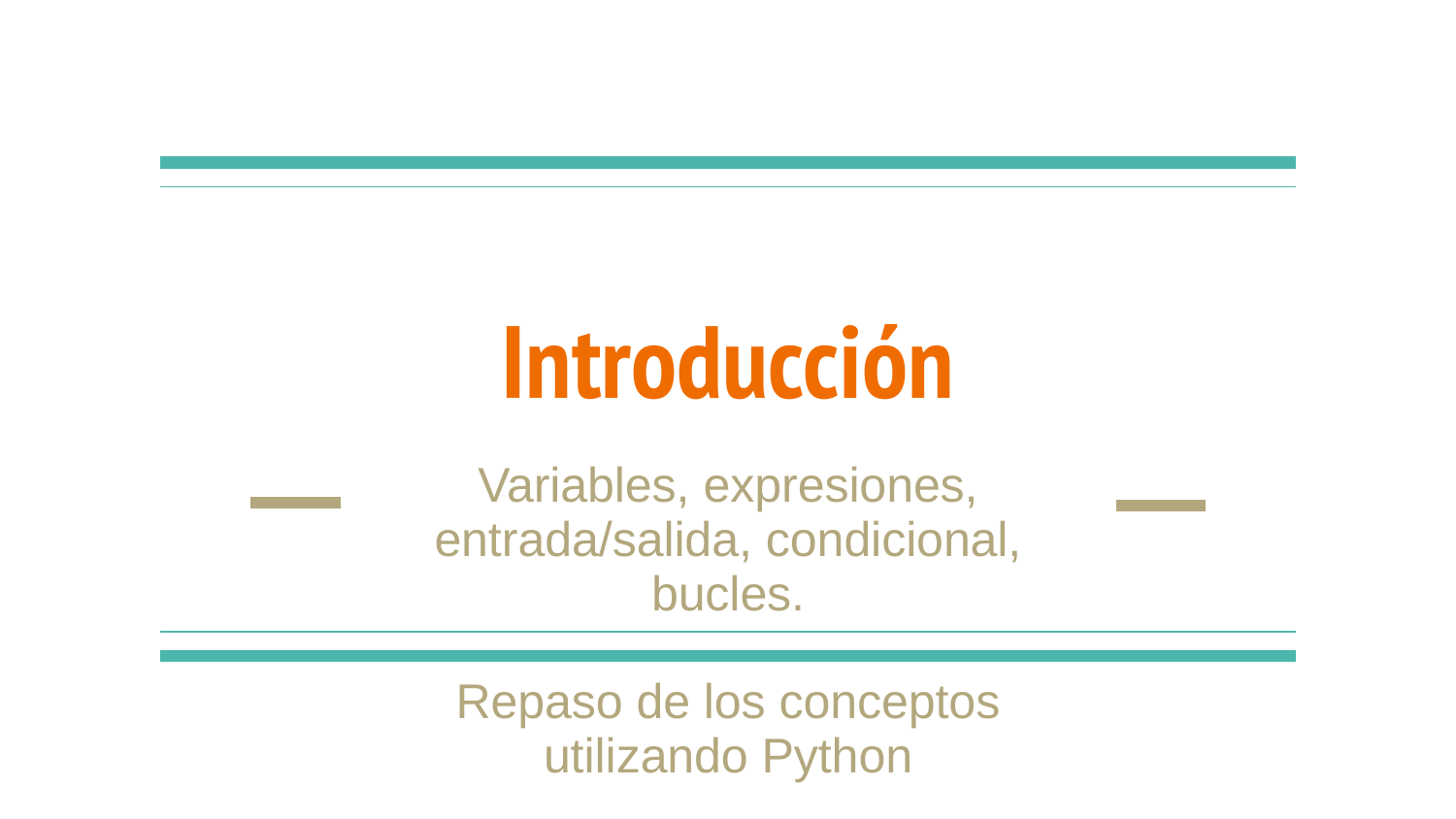

# Introducción
Variables, expresiones, entrada/salida, condicional, bucles.

Repaso de los conceptos utilizando Python